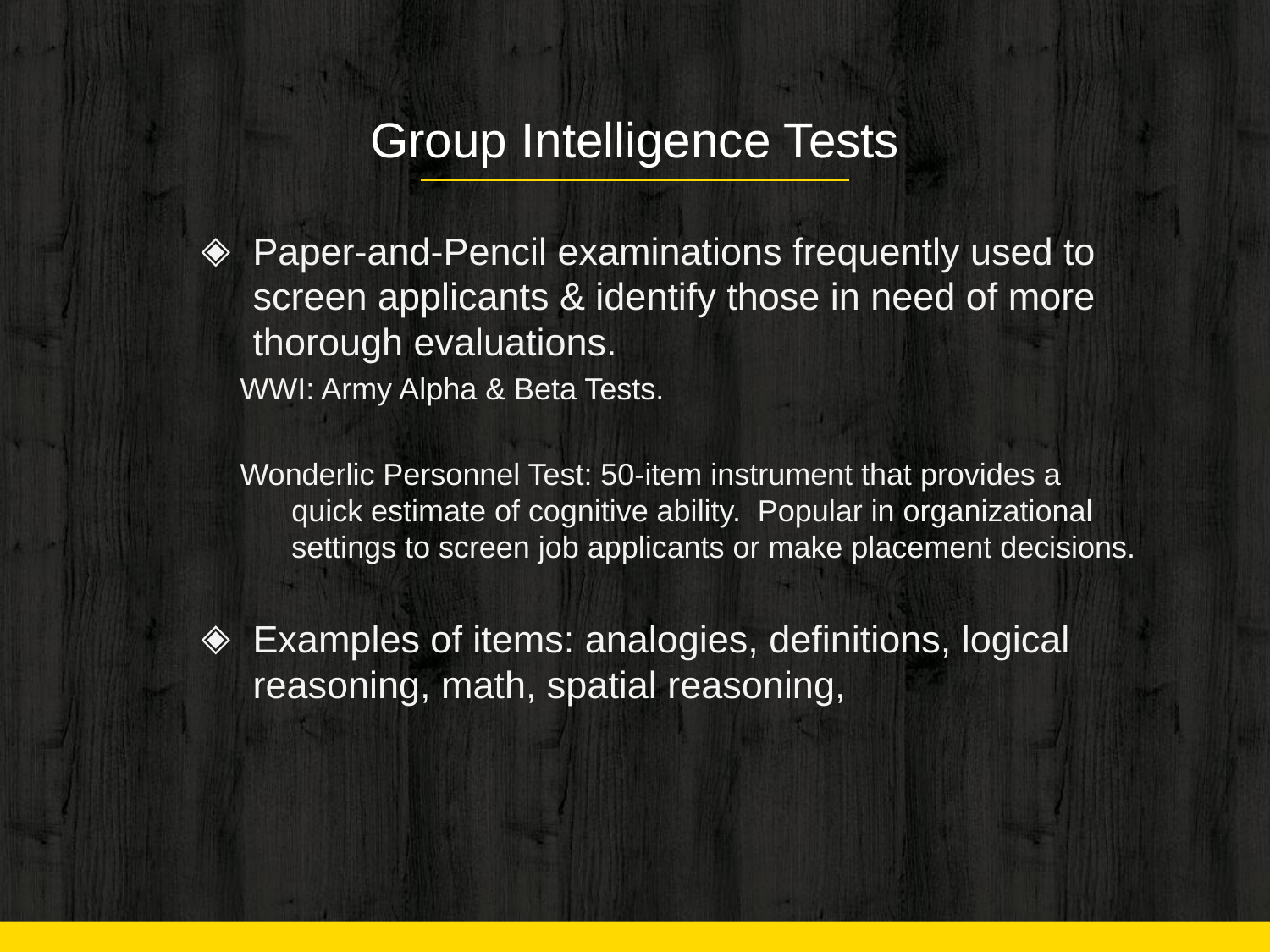

# Group Intelligence Tests
Paper-and-Pencil examinations frequently used to screen applicants & identify those in need of more thorough evaluations.
WWI: Army Alpha & Beta Tests.

Wonderlic Personnel Test: 50-item instrument that provides a quick estimate of cognitive ability.  Popular in organizational settings to screen job applicants or make placement decisions.

Examples of items: analogies, definitions, logical reasoning, math, spatial reasoning,